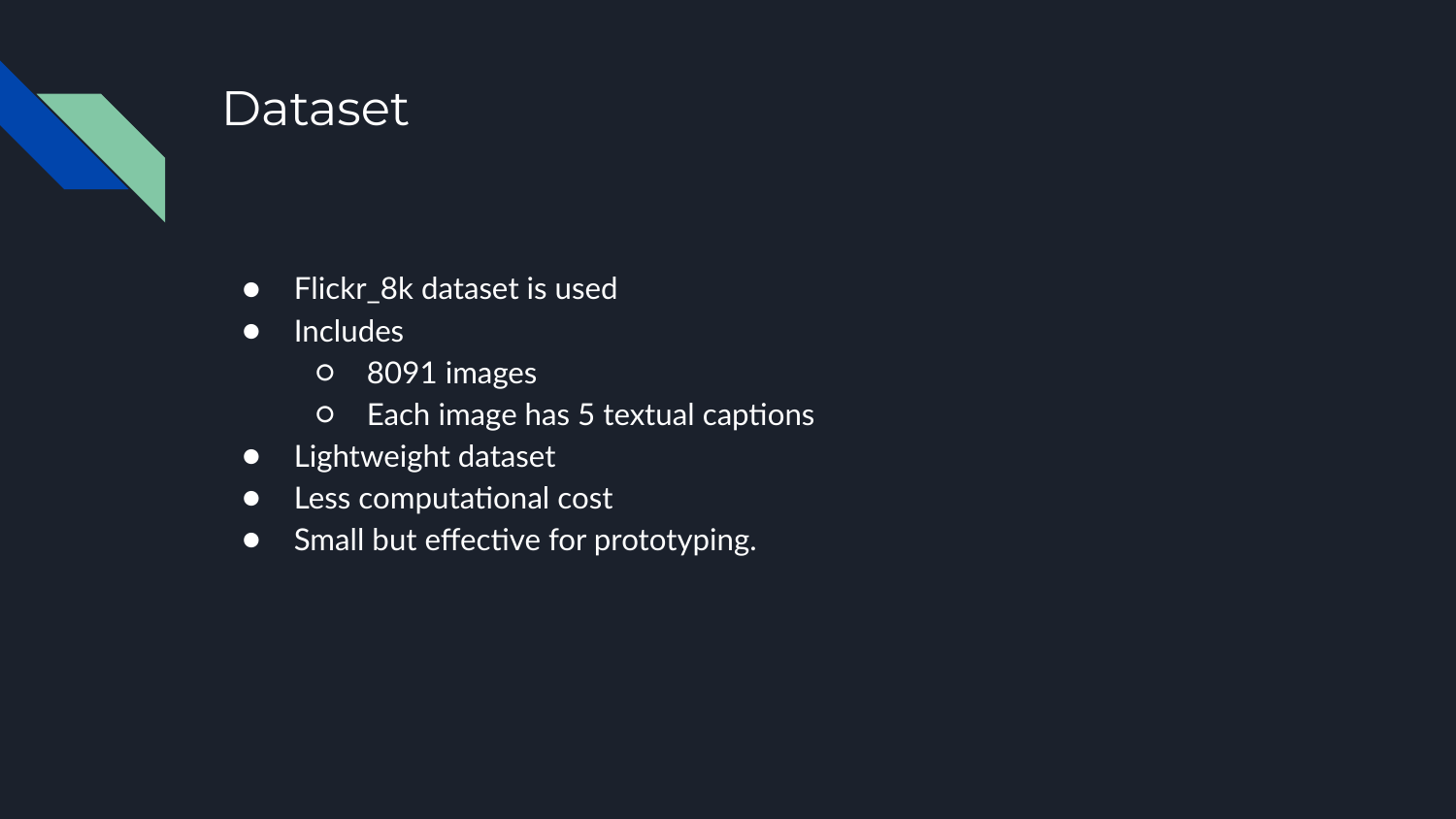

# Dataset
Flickr_8k dataset is used
Includes
8091 images
Each image has 5 textual captions
Lightweight dataset
Less computational cost
Small but effective for prototyping.